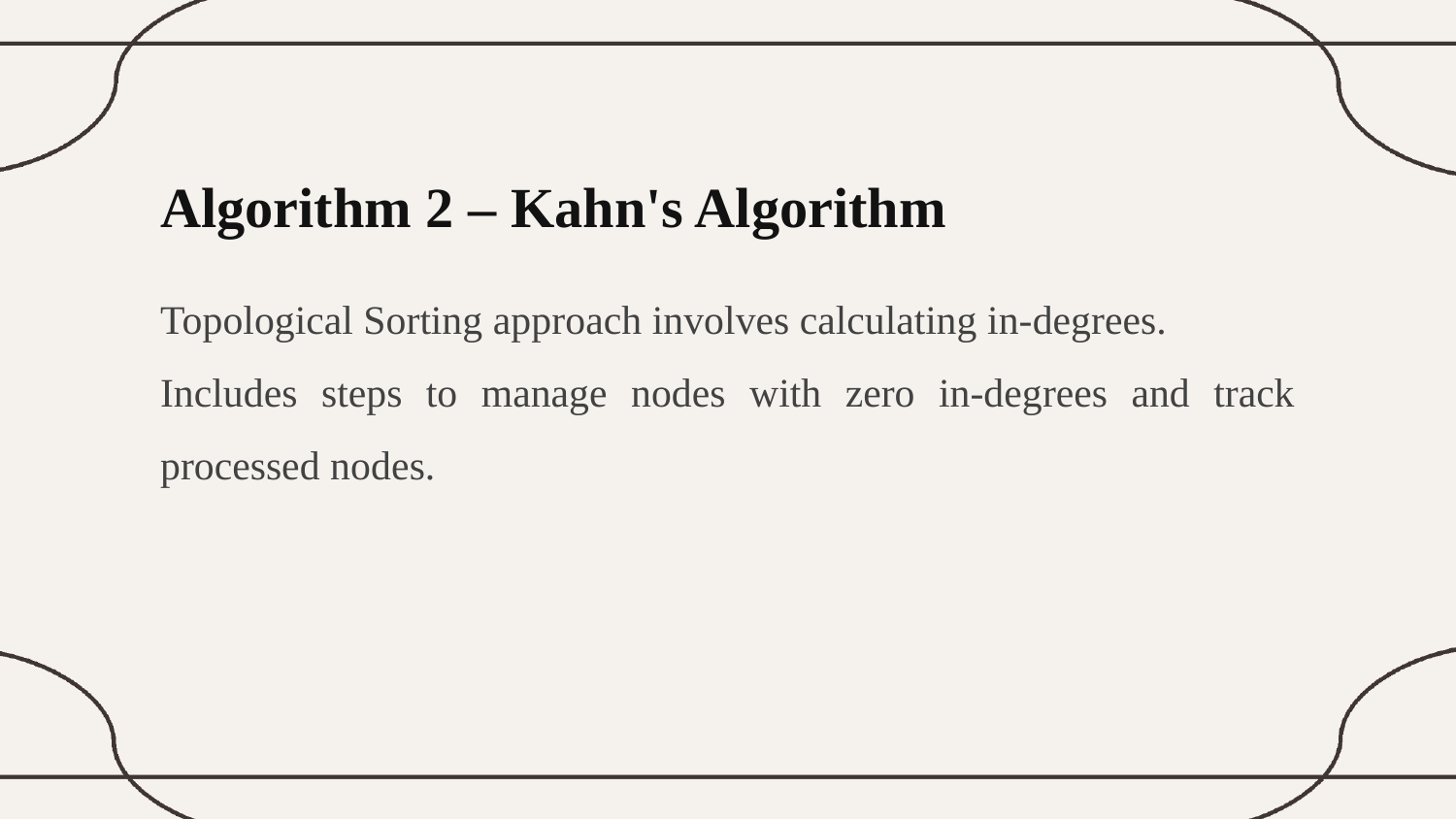

Algorithm 2 – Kahn's Algorithm
Topological Sorting approach involves calculating in-degrees.
Includes steps to manage nodes with zero in-degrees and track processed nodes.